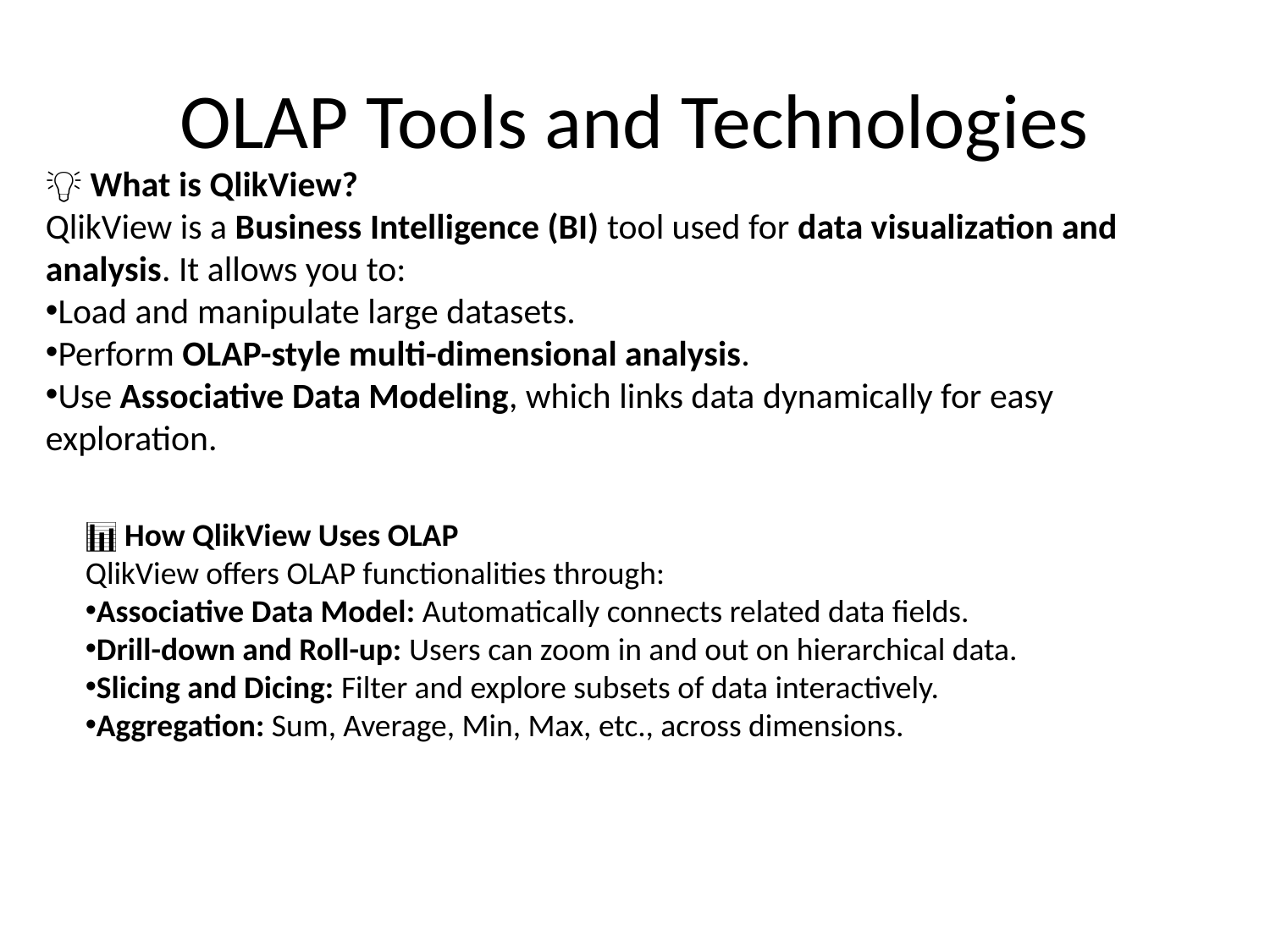

# OLAP Tools and Technologies
💡 What is QlikView?
QlikView is a Business Intelligence (BI) tool used for data visualization and analysis. It allows you to:
Load and manipulate large datasets.
Perform OLAP-style multi-dimensional analysis.
Use Associative Data Modeling, which links data dynamically for easy exploration.
📊 How QlikView Uses OLAP
QlikView offers OLAP functionalities through:
Associative Data Model: Automatically connects related data fields.
Drill-down and Roll-up: Users can zoom in and out on hierarchical data.
Slicing and Dicing: Filter and explore subsets of data interactively.
Aggregation: Sum, Average, Min, Max, etc., across dimensions.